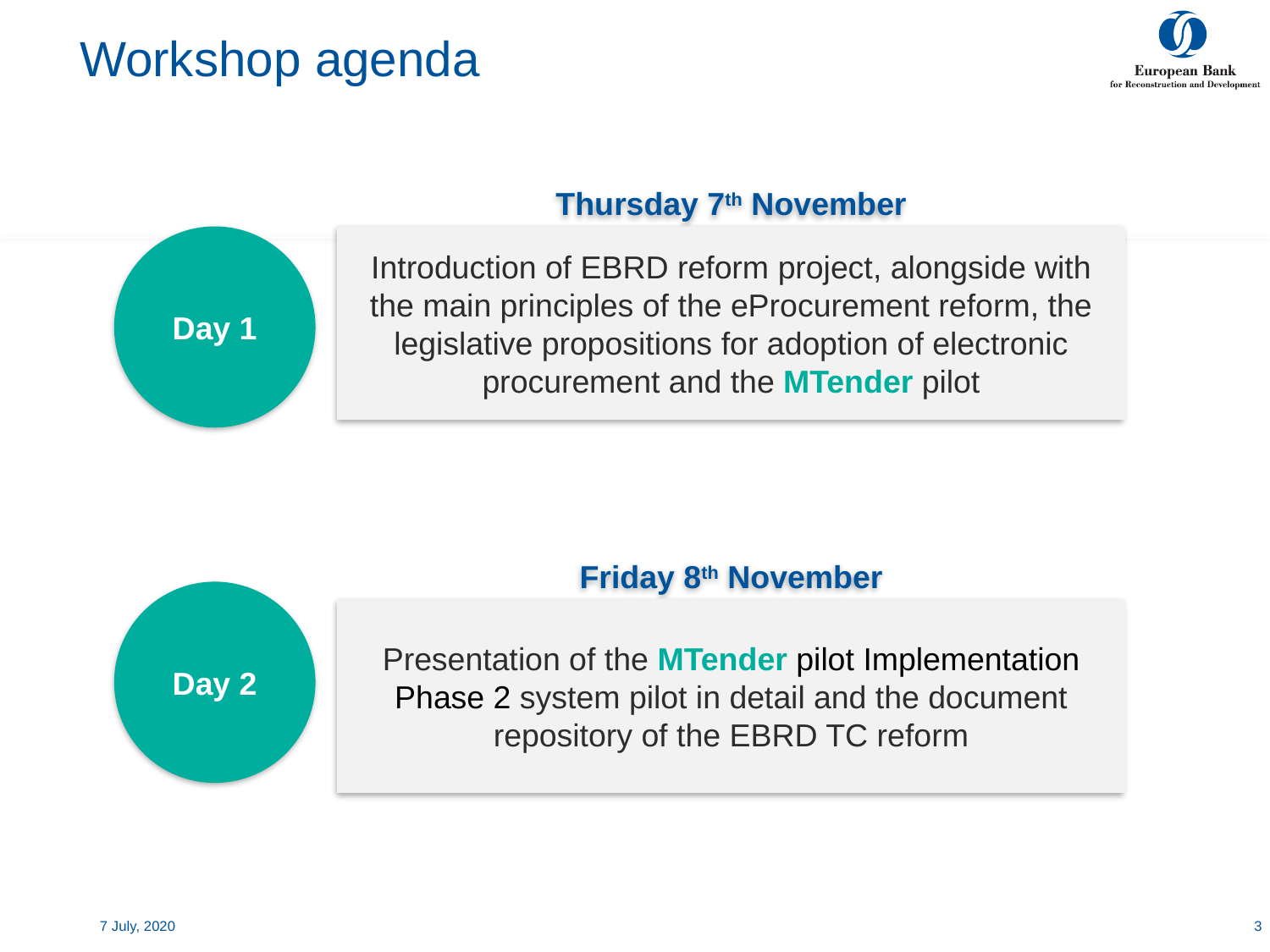

# Workshop agenda
Thursday 7th November
Introduction of EBRD reform project, alongside with the main principles of the eProcurement reform, the legislative propositions for adoption of electronic procurement and the MTender pilot
Day 1
Friday 8th November
Day 2
Presentation of the MTender pilot Implementation Phase 2 system pilot in detail and the document repository of the EBRD TC reform
7 July, 2020
3